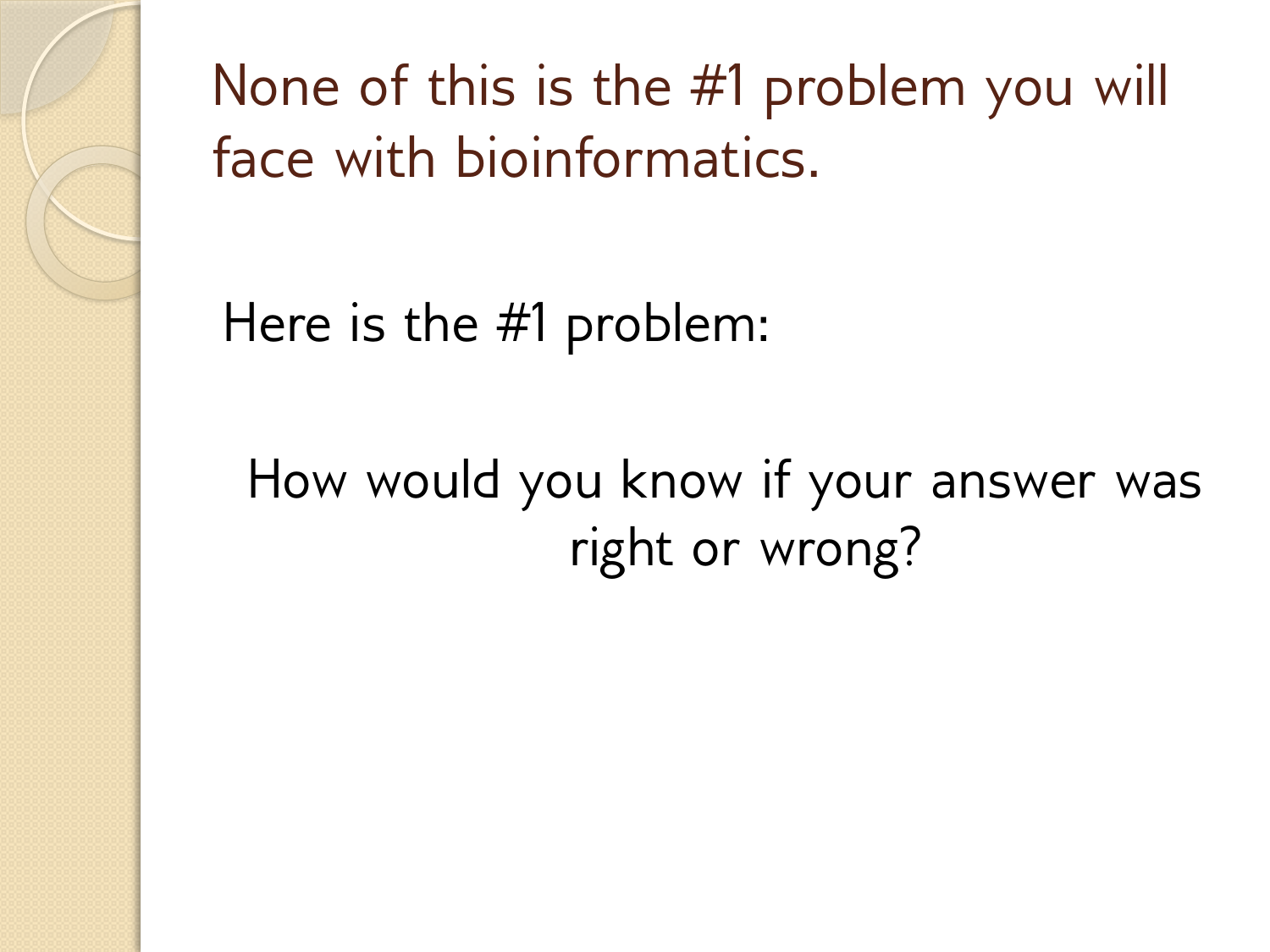

# None of this is the #1 problem you will face with bioinformatics.

Here is the #1 problem:

How would you know if your answer was right or wrong?